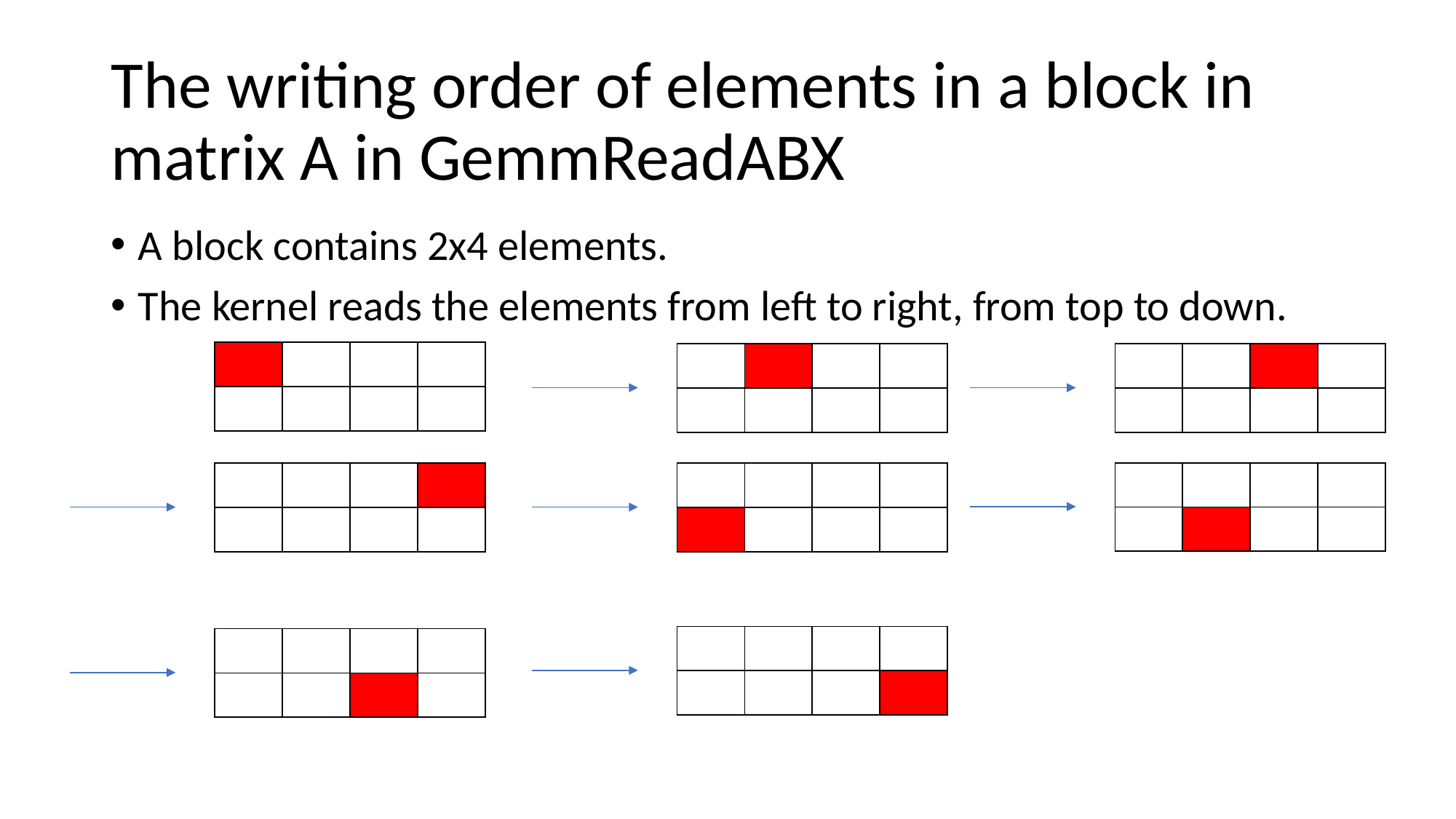

# The writing order of elements in a block in matrix A in GemmReadABX
A block contains 2x4 elements.
The kernel reads the elements from left to right, from top to down.
|  |  |  |  |
| --- | --- | --- | --- |
|  |  |  |  |
|  |  |  |  |
| --- | --- | --- | --- |
|  |  |  |  |
|  |  |  |  |
| --- | --- | --- | --- |
|  |  |  |  |
|  |  |  |  |
| --- | --- | --- | --- |
|  |  |  |  |
|  |  |  |  |
| --- | --- | --- | --- |
|  |  |  |  |
|  |  |  |  |
| --- | --- | --- | --- |
|  |  |  |  |
|  |  |  |  |
| --- | --- | --- | --- |
|  |  |  |  |
|  |  |  |  |
| --- | --- | --- | --- |
|  |  |  |  |